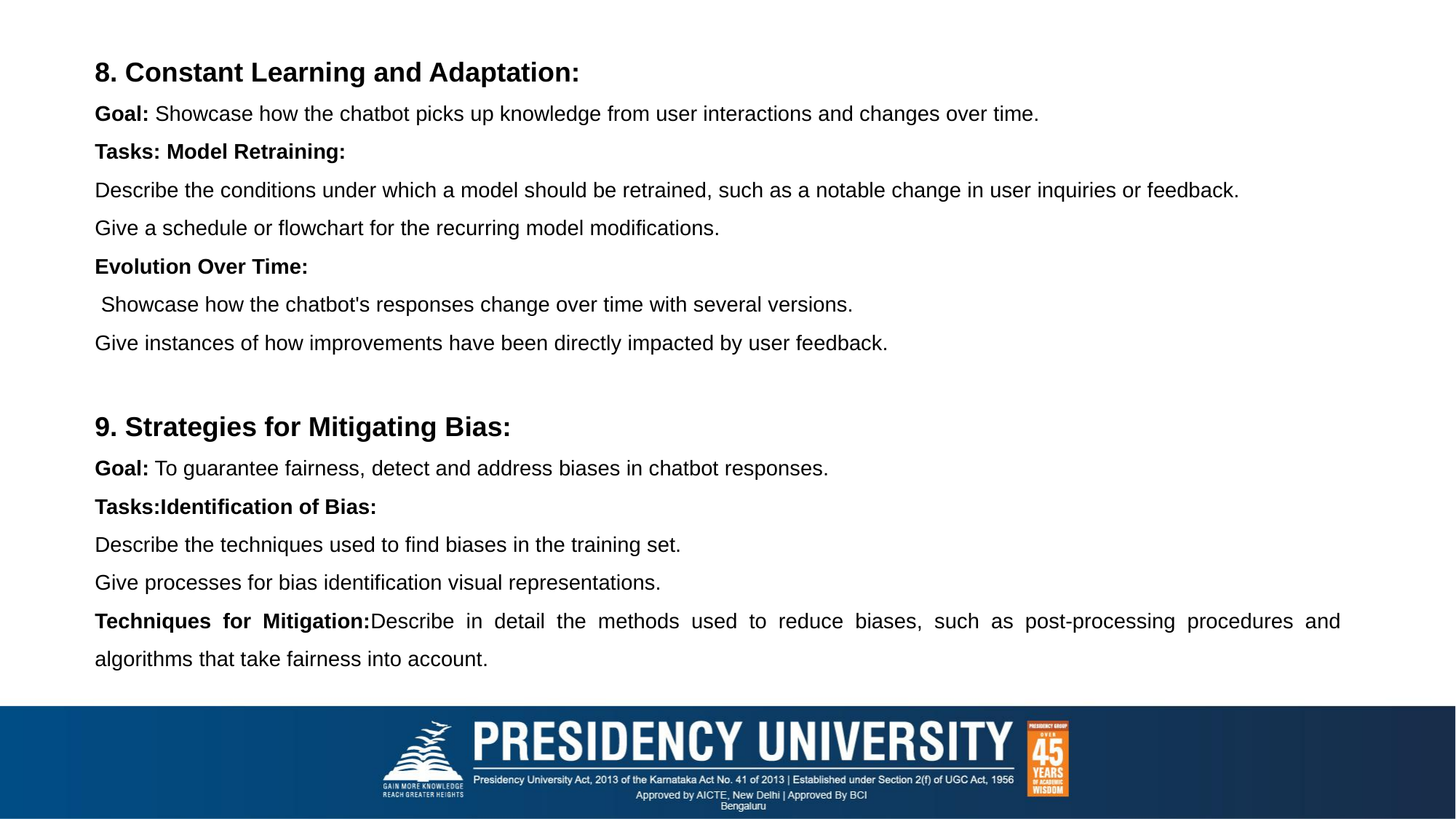

8. Constant Learning and Adaptation:
Goal: Showcase how the chatbot picks up knowledge from user interactions and changes over time.
Tasks: Model Retraining:
Describe the conditions under which a model should be retrained, such as a notable change in user inquiries or feedback.
Give a schedule or flowchart for the recurring model modifications.
Evolution Over Time:
 Showcase how the chatbot's responses change over time with several versions.
Give instances of how improvements have been directly impacted by user feedback.

9. Strategies for Mitigating Bias:
Goal: To guarantee fairness, detect and address biases in chatbot responses.
Tasks:Identification of Bias:
Describe the techniques used to find biases in the training set.
Give processes for bias identification visual representations.
Techniques for Mitigation:Describe in detail the methods used to reduce biases, such as post-processing procedures and algorithms that take fairness into account.